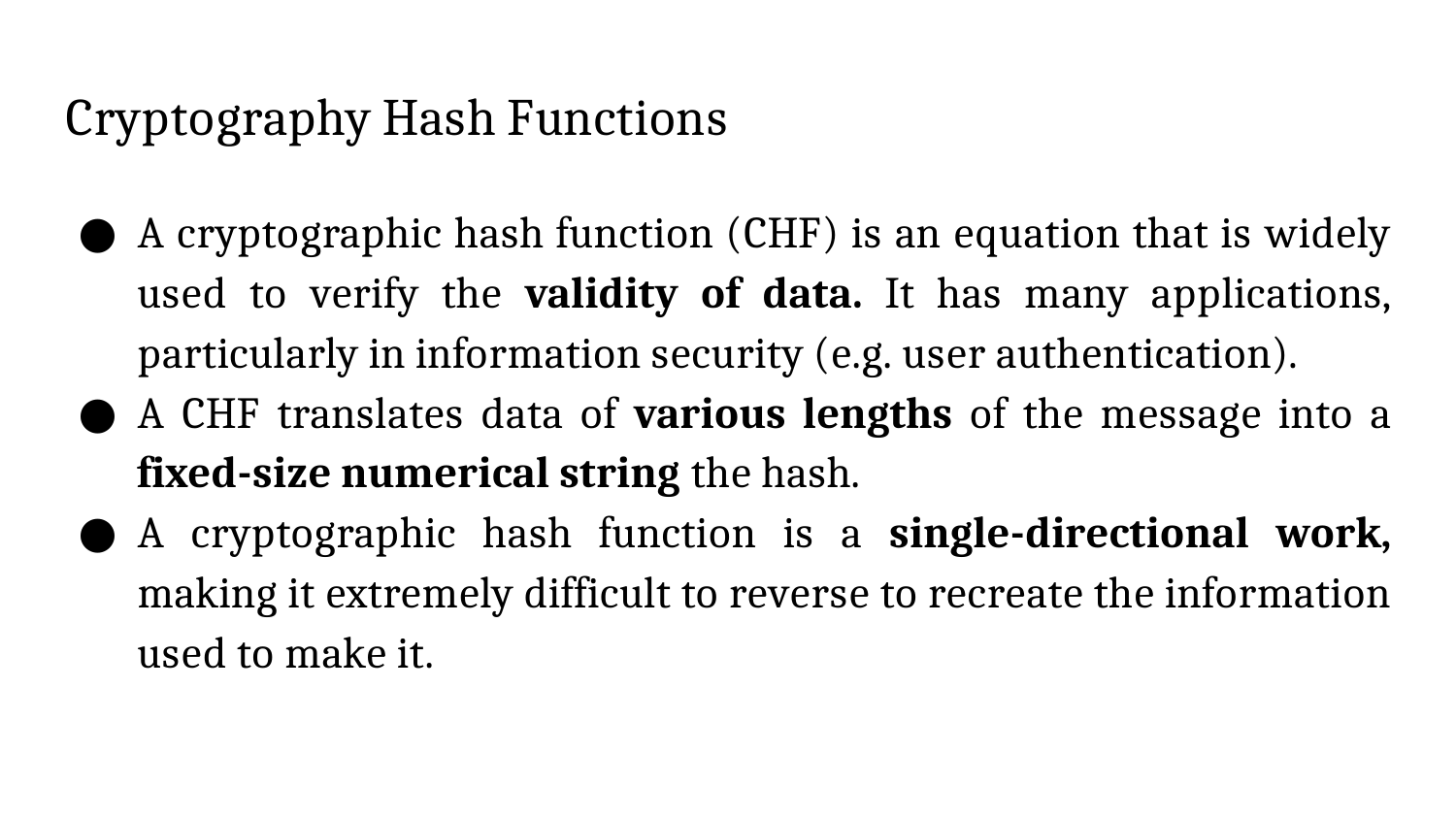

# Cryptography Hash Functions
A cryptographic hash function (CHF) is an equation that is widely used to verify the validity of data. It has many applications, particularly in information security (e.g. user authentication).
A CHF translates data of various lengths of the message into a fixed-size numerical string the hash.
A cryptographic hash function is a single-directional work, making it extremely difficult to reverse to recreate the information used to make it.